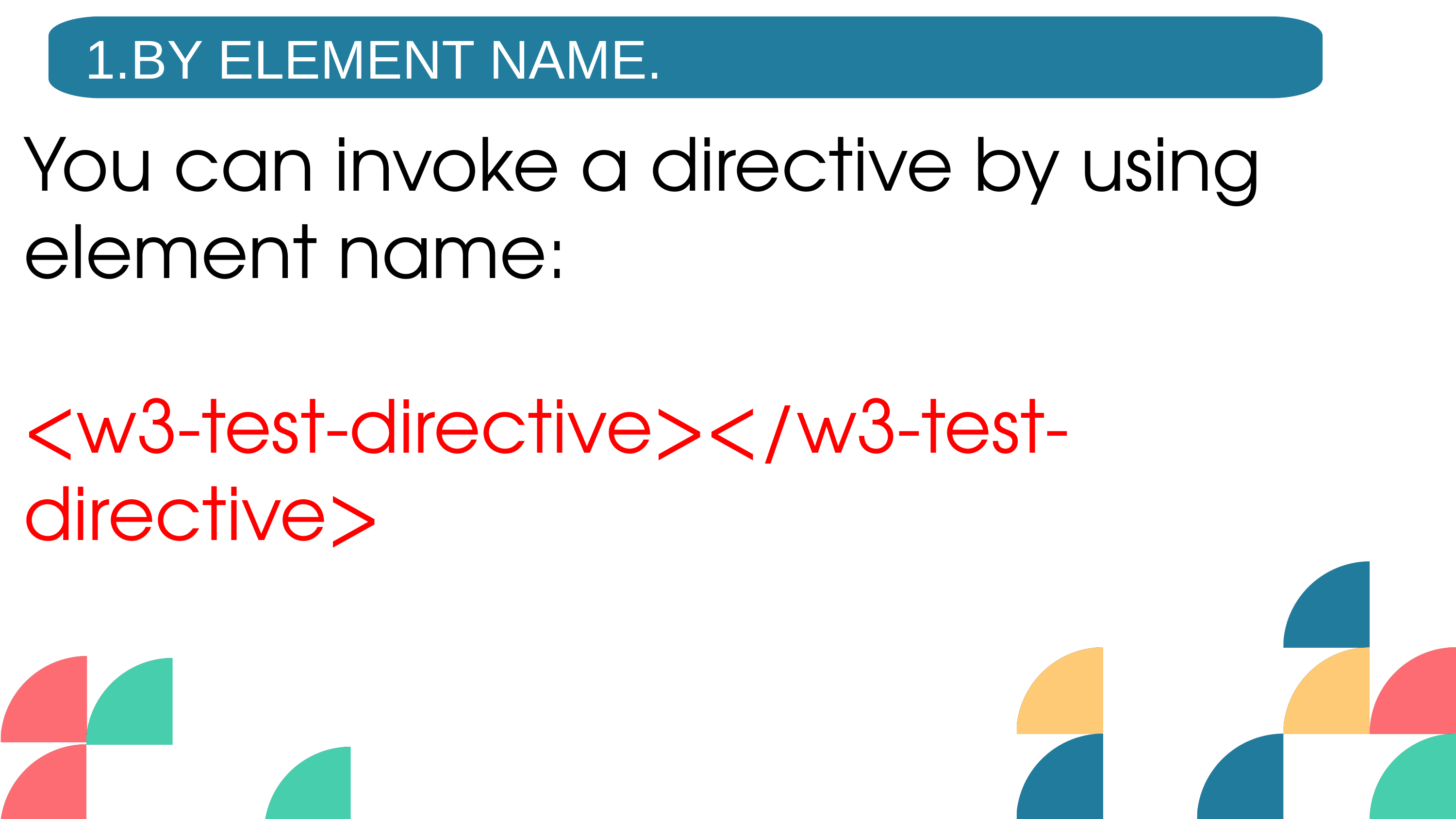

1.BY ELEMENT NAME.
You can invoke a directive by using element name:

<w3-test-directive></w3-test-directive>